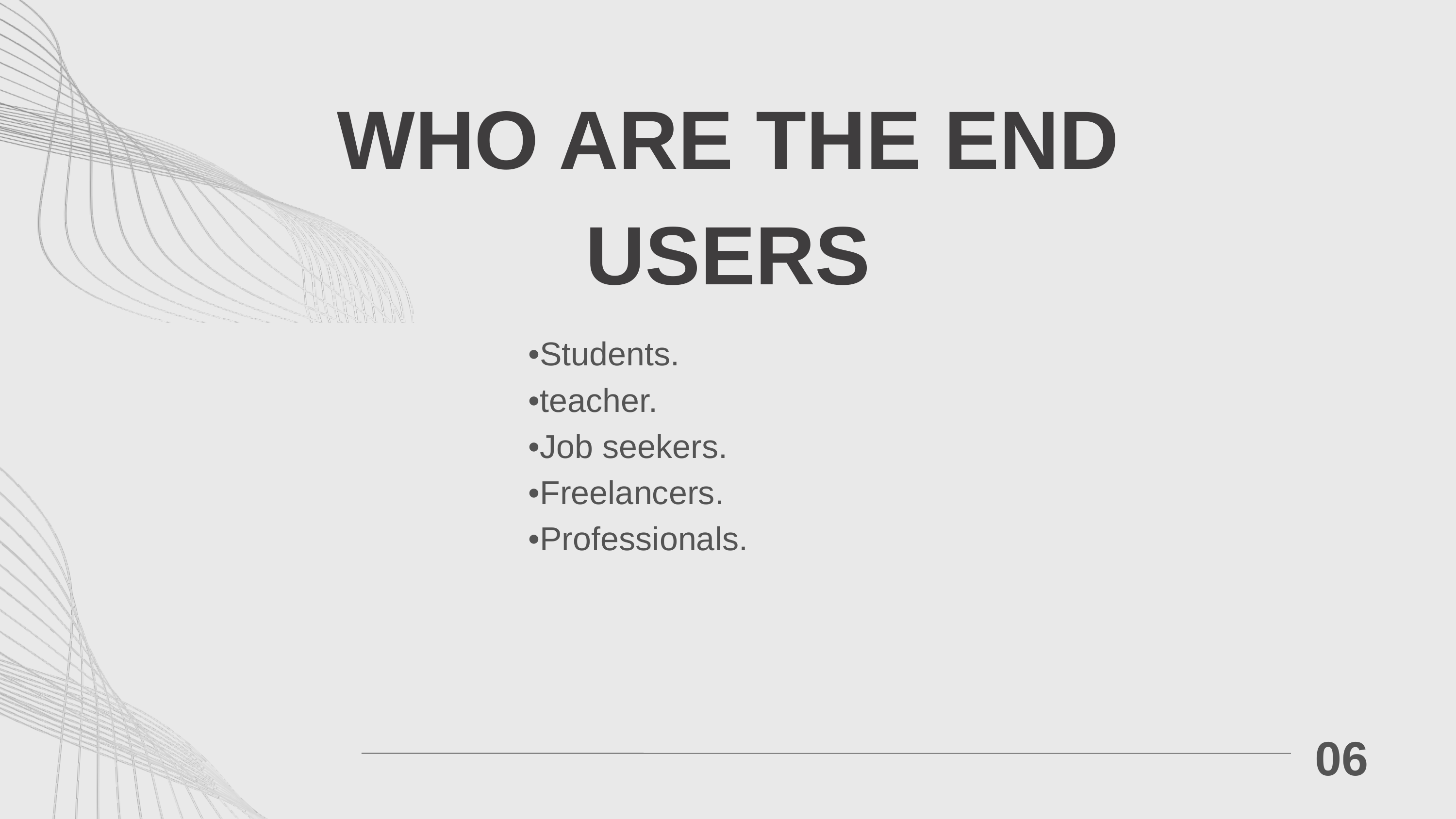

WHO ARE THE END USERS
•Students.
•teacher.
•Job seekers.
•Freelancers.
•Professionals.

06